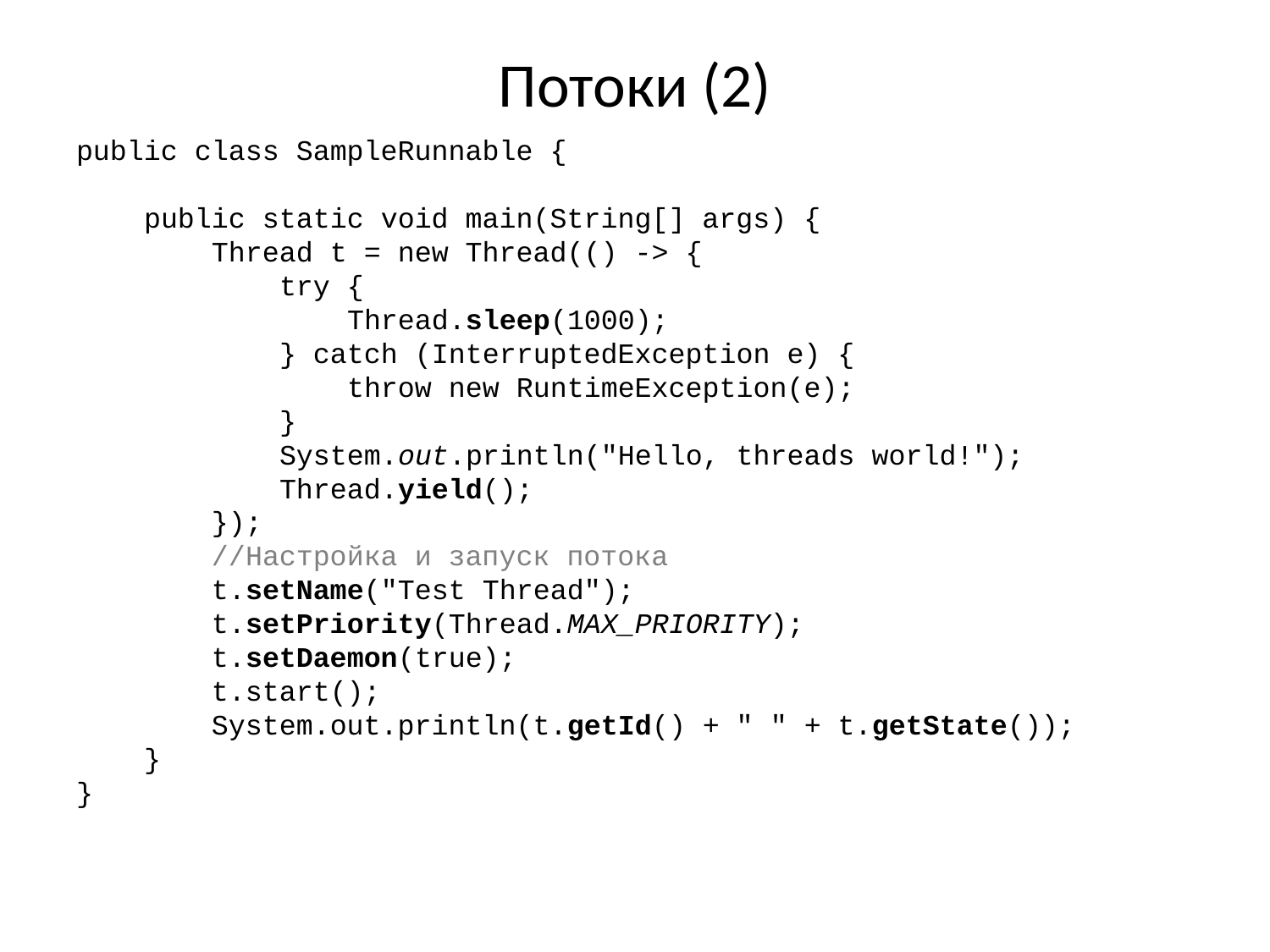

# Потоки (2)
public class SampleRunnable {
    public static void main(String[] args) {
        Thread t = new Thread(() -> {
            try {
                Thread.sleep(1000);
            } catch (InterruptedException e) {
                throw new RuntimeException(e);
            }
            System.out.println("Hello, threads world!");
            Thread.yield();
        });
        //Настройка и запуск потока
        t.setName("Test Thread");
        t.setPriority(Thread.MAX_PRIORITY);
        t.setDaemon(true);
        t.start();
        System.out.println(t.getId() + " " + t.getState());
    }
}